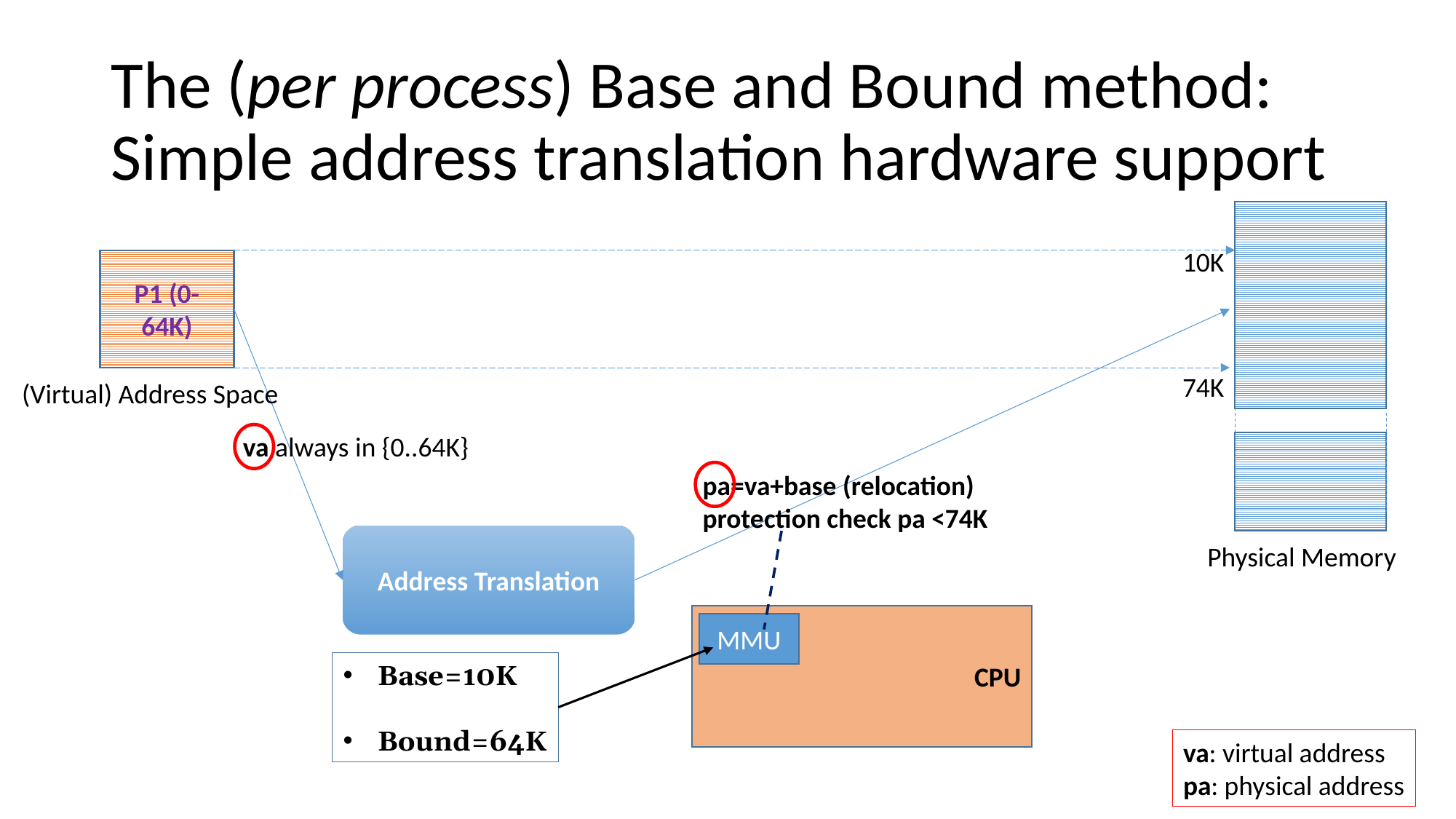

# The (per process) Base and Bound method: Simple address translation hardware support

10K
74K
P1 (0-64K)
va always in {0..64K}
pa=va+base (relocation)
protection check pa <74K
(Virtual) Address Space

Address Translation
CPU
MMU
Physical Memory
Base=10K

Bound=64K
va: virtual address
pa: physical address